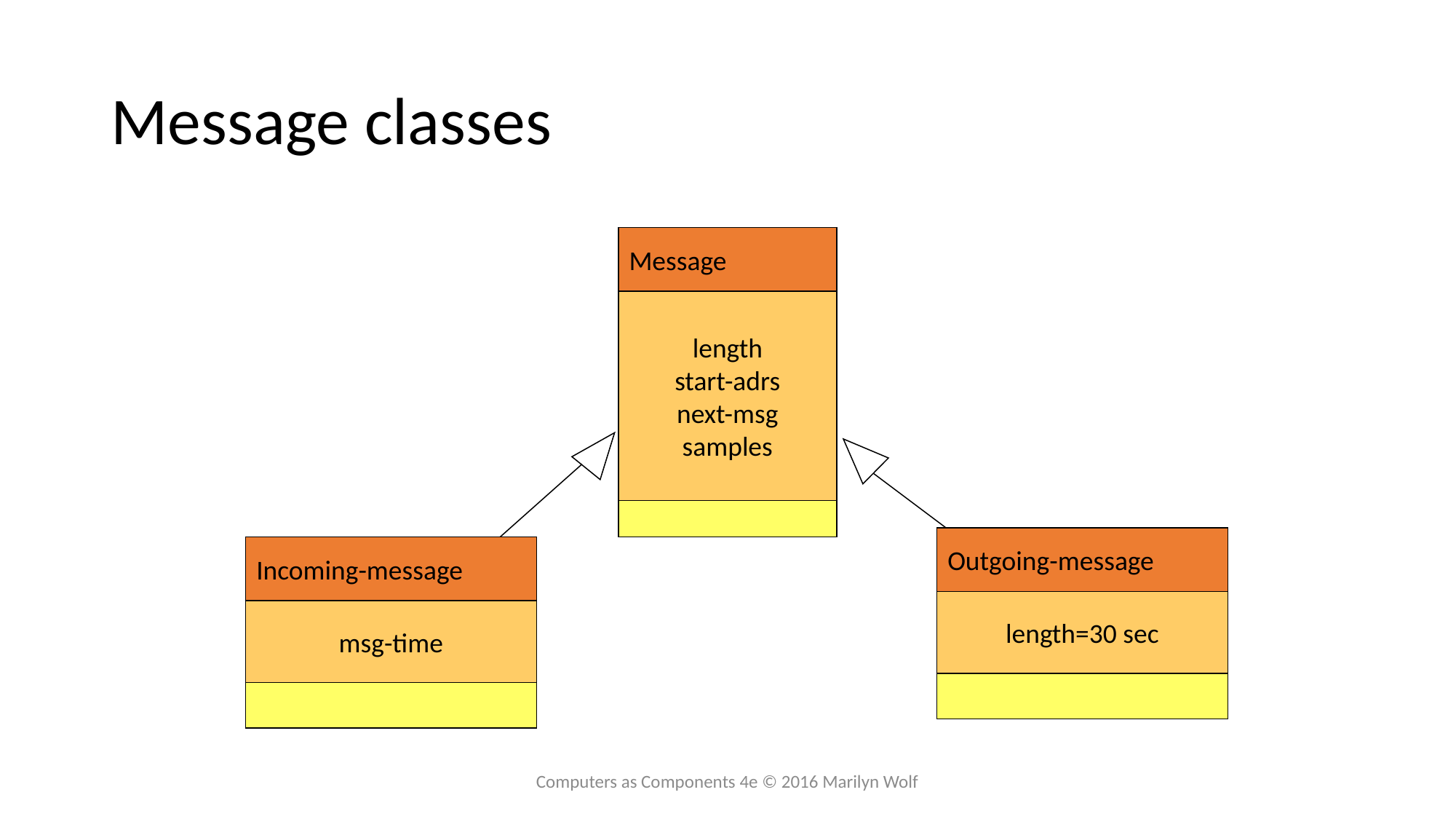

# Message classes
Message
length
start-adrs
next-msg
samples

Outgoing-message
Incoming-message
length=30 sec
msg-time

Computers as Components 4e © 2016 Marilyn Wolf